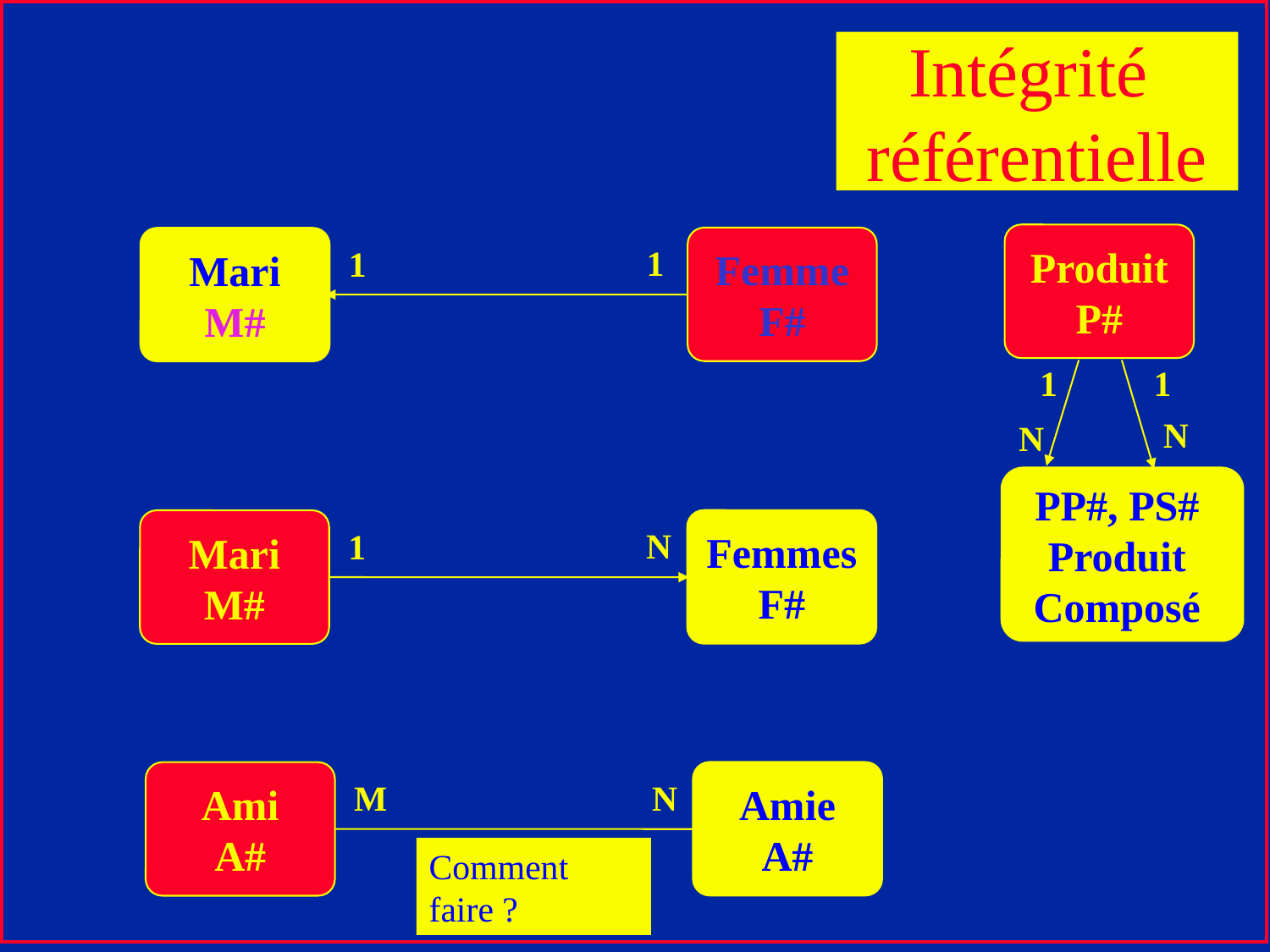

Intégrité
référentielle
Produit
P#
Femme
F#
Mari
M#
1
1

1
1

N
N
PP#, PS#
Produit
Composé
Femmes
F#
Mari
M#
N
1

Amie
A#
Ami
A#
N
M

Comment faire ?